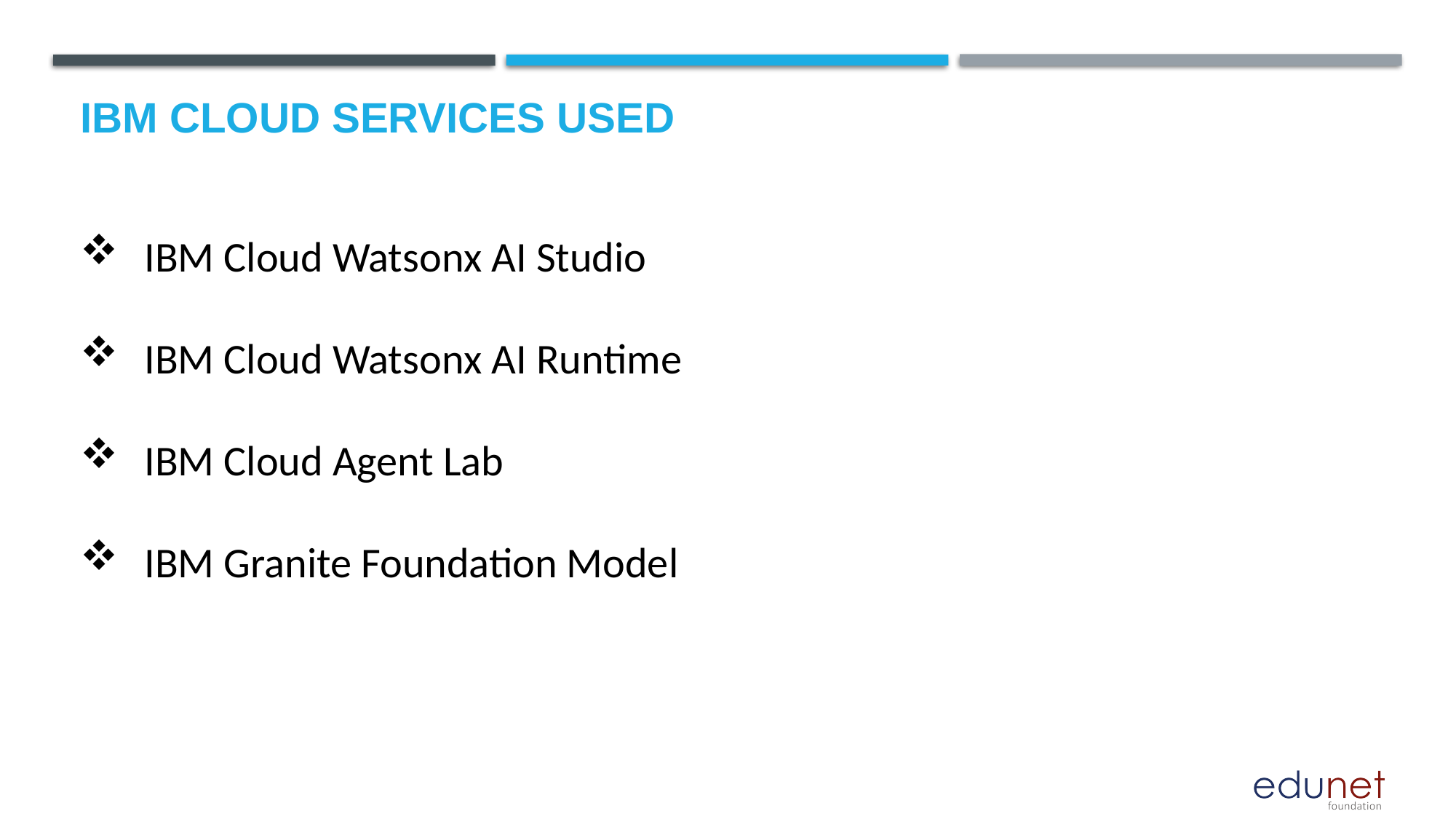

# IBM cloud services used
 IBM Cloud Watsonx AI Studio

 IBM Cloud Watsonx AI Runtime

 IBM Cloud Agent Lab

 IBM Granite Foundation Model